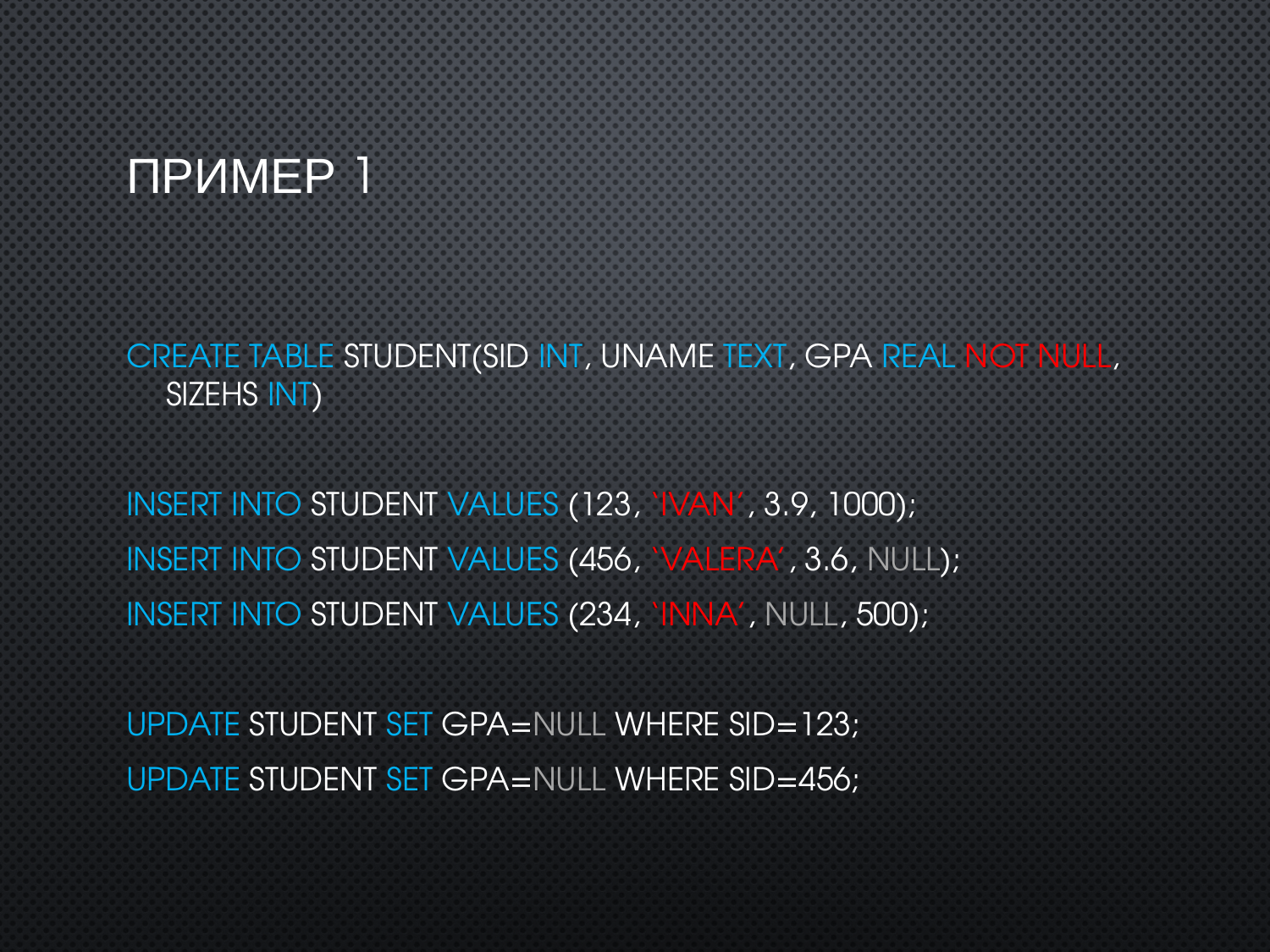

# Пример 1
CREATE TABLE Student(sID int, uName text, GPA real NOT NULL, sizeHS int)

INSERT INTO Student VALUES (123, ‘Ivan’, 3.9, 1000);
INSERT INTO Student VALUES (456, ‘Valera’, 3.6, NULL);
INSERT INTO Student VALUES (234, ‘Inna’, NULL, 500);

UPDATE Student SET GPA=NULL WHERE sID=123;
UPDATE Student SET GPA=NULL WHERE sID=456;